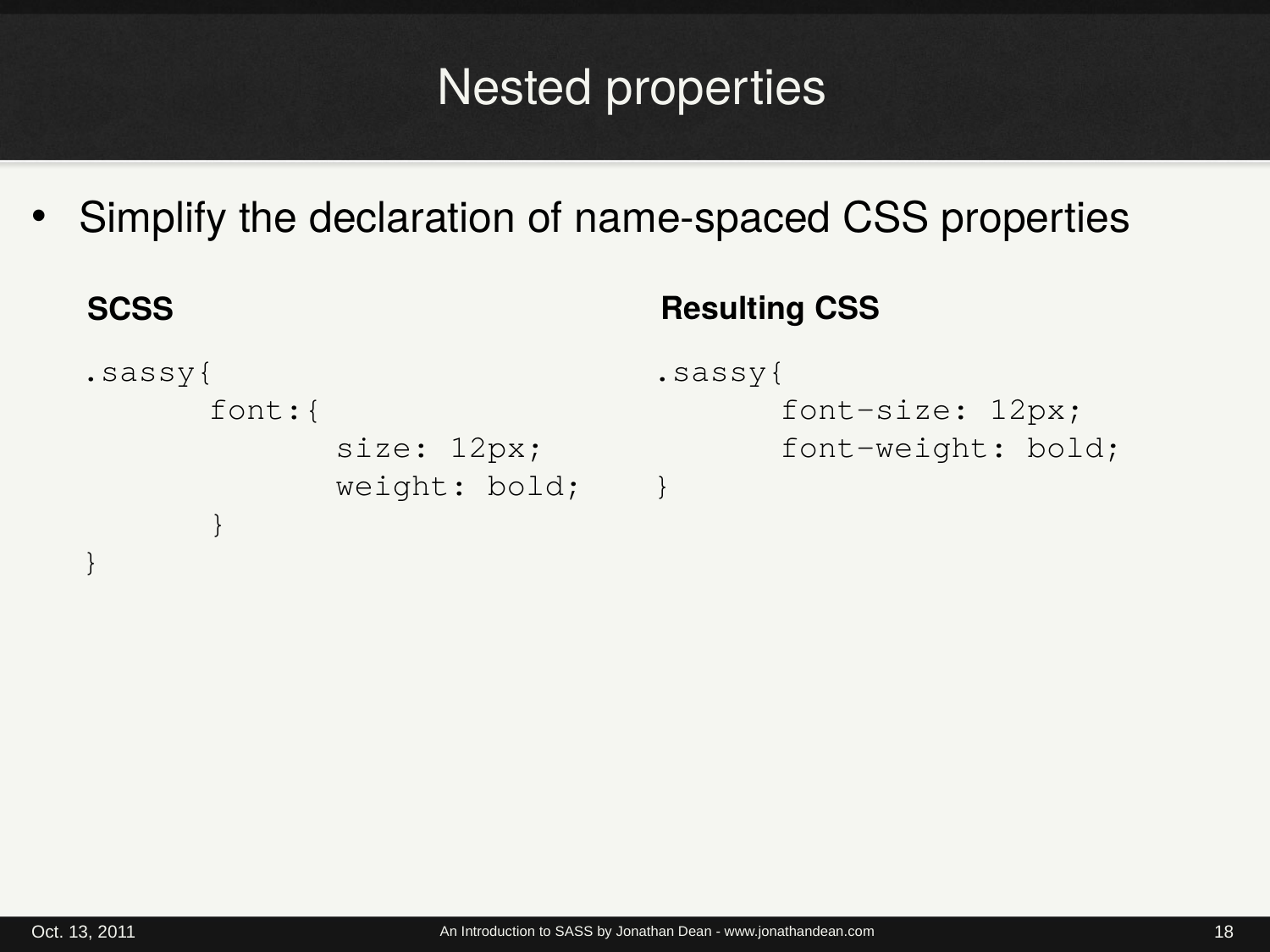

# Nested properties
Simplify the declaration of name-spaced CSS properties
Resulting CSS
SCSS
.sassy{
	font:{
		size: 12px;
		weight: bold;
	}
}
.sassy{
	font-size: 12px;
	font-weight: bold;
}
Oct. 13, 2011
An Introduction to SASS by Jonathan Dean - www.jonathandean.com
18